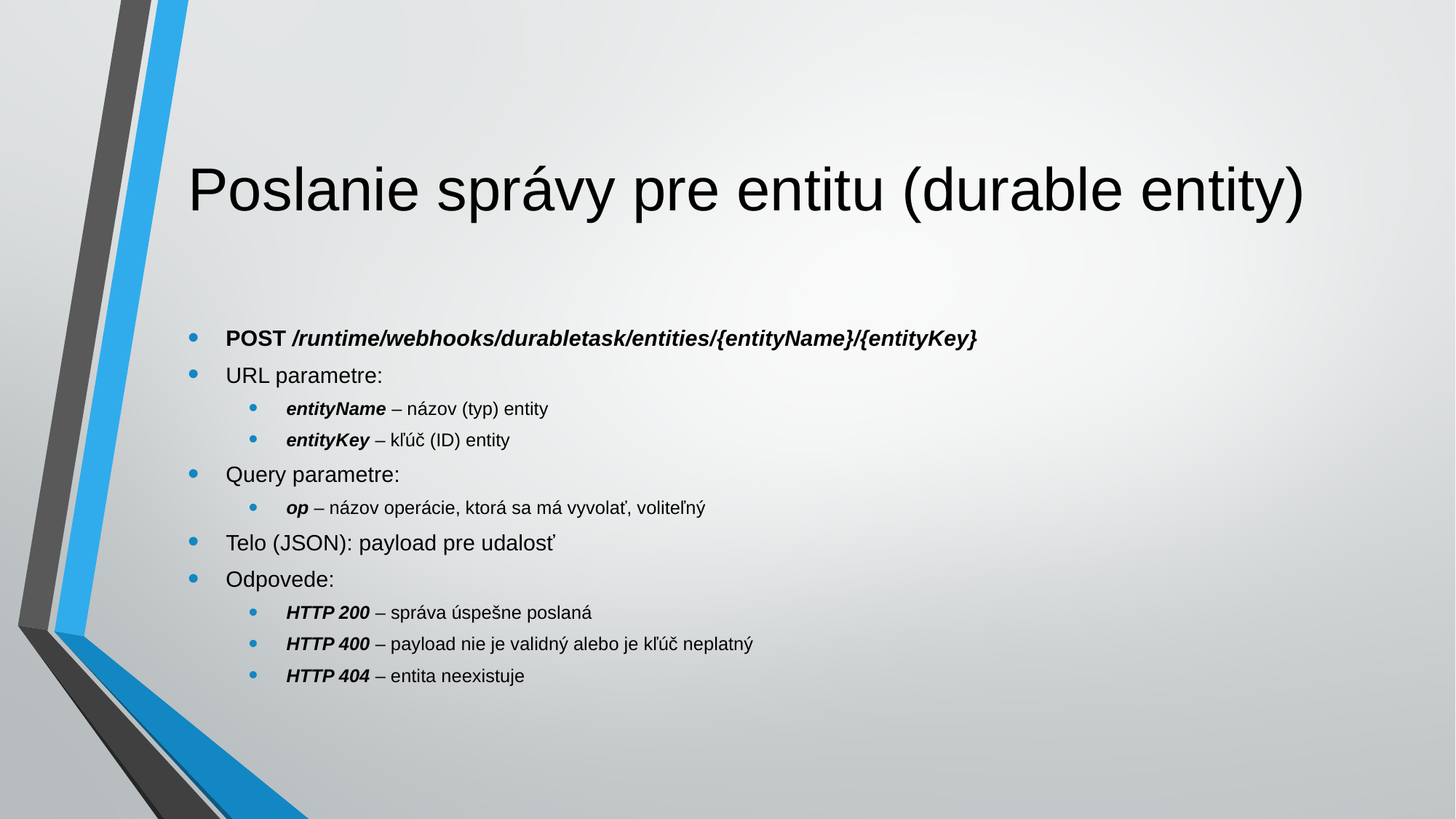

# Poslanie správy pre entitu (durable entity)
POST /runtime/webhooks/durabletask/entities/{entityName}/{entityKey}
URL parametre:
entityName – názov (typ) entity
entityKey – kľúč (ID) entity
Query parametre:
op – názov operácie, ktorá sa má vyvolať, voliteľný
Telo (JSON): payload pre udalosť
Odpovede:
HTTP 200 – správa úspešne poslaná
HTTP 400 – payload nie je validný alebo je kľúč neplatný
HTTP 404 – entita neexistuje